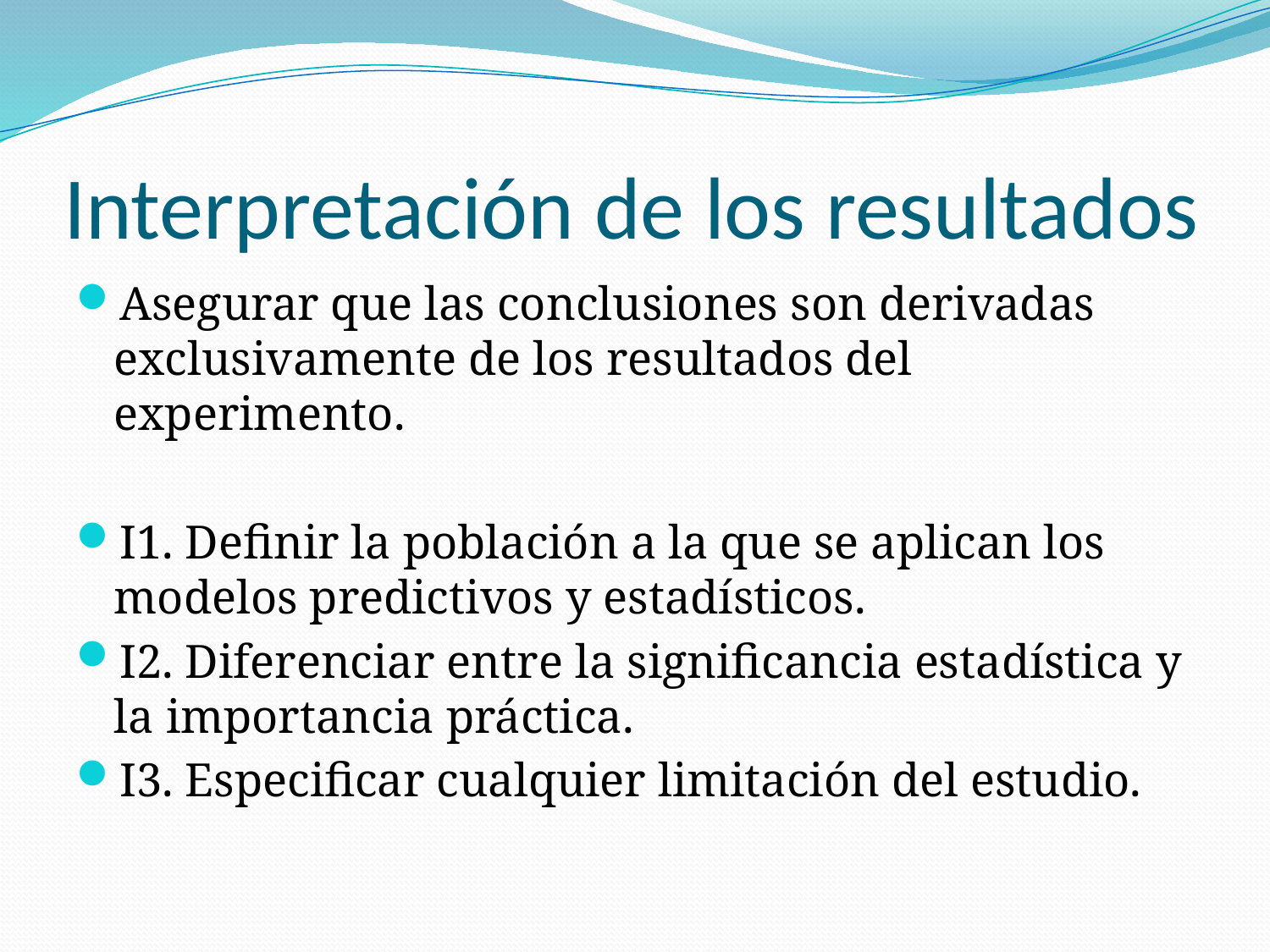

# Interpretación de los resultados
Asegurar que las conclusiones son derivadas exclusivamente de los resultados del experimento.

I1. Definir la población a la que se aplican los modelos predictivos y estadísticos.
I2. Diferenciar entre la significancia estadística y la importancia práctica.
I3. Especificar cualquier limitación del estudio.